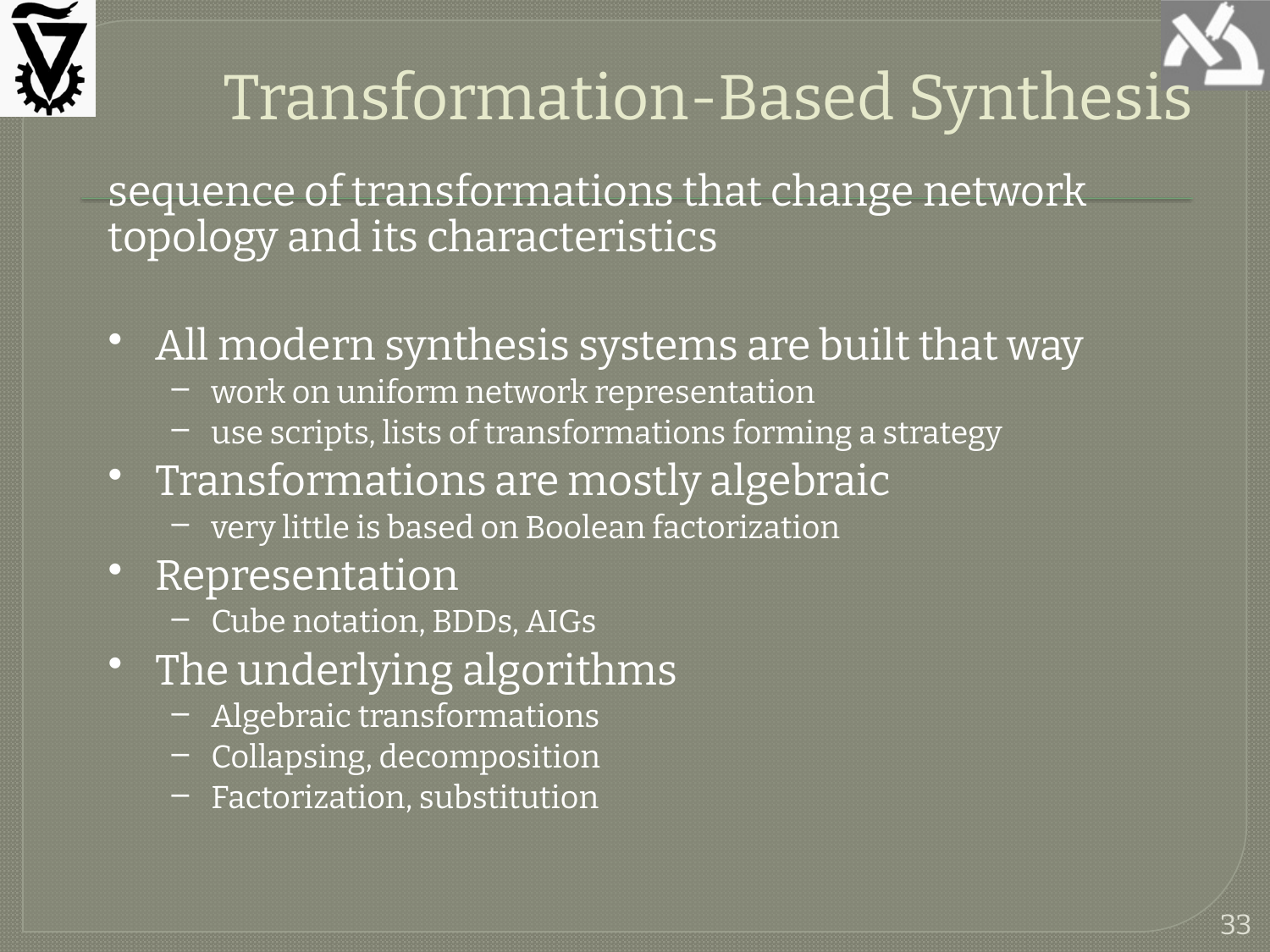

# Transformation-Based Synthesis
sequence of transformations that change network topology and its characteristics

All modern synthesis systems are built that way
work on uniform network representation
use scripts, lists of transformations forming a strategy
Transformations are mostly algebraic
very little is based on Boolean factorization
Representation
Cube notation, BDDs, AIGs
The underlying algorithms
Algebraic transformations
Collapsing, decomposition
Factorization, substitution
33